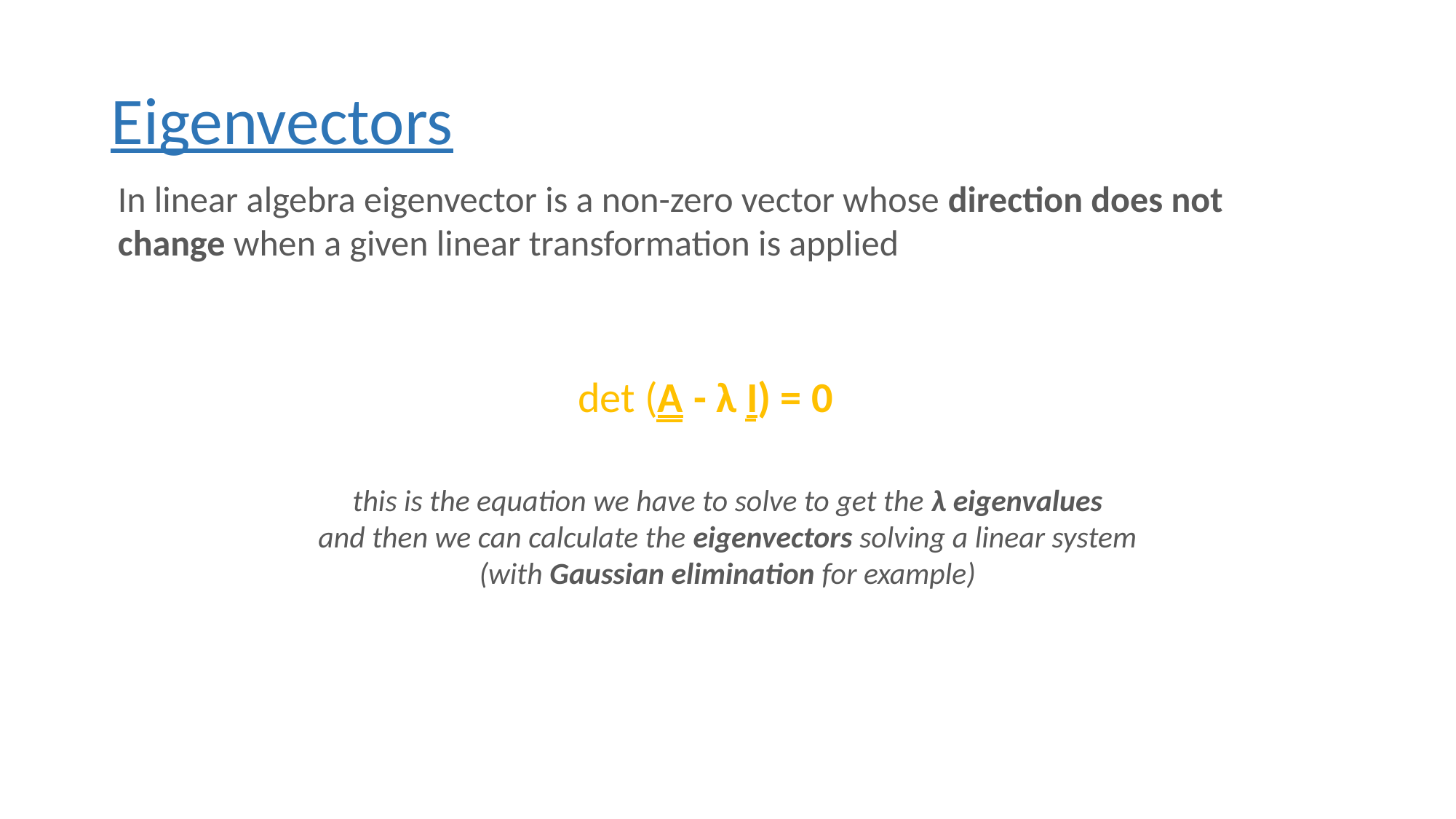

# Eigenvectors
In linear algebra eigenvector is a non-zero vector whose direction does not
change when a given linear transformation is applied
det (A - λ I) = 0
this is the equation we have to solve to get the λ eigenvalues
and then we can calculate the eigenvectors solving a linear system
(with Gaussian elimination for example)